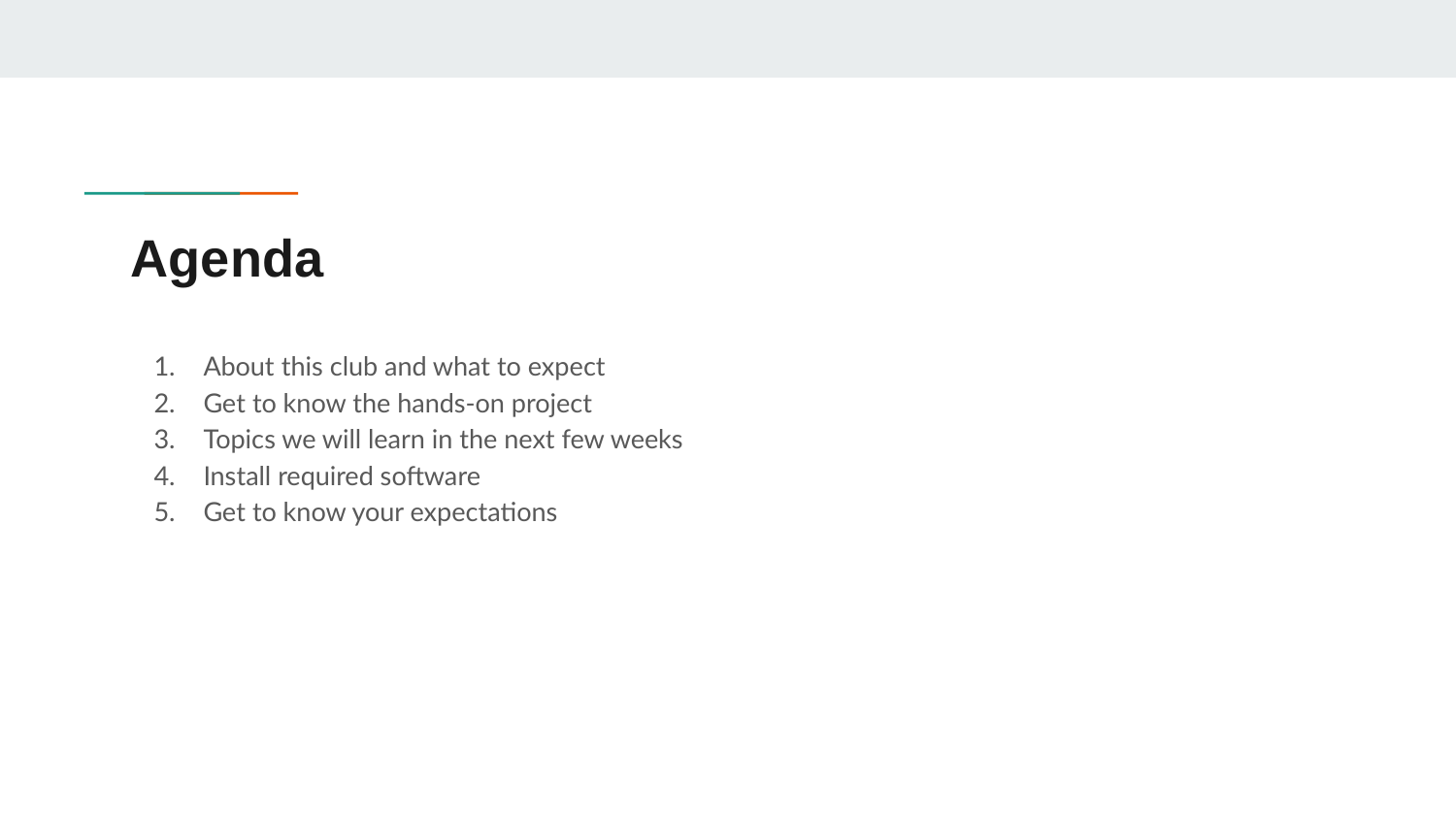

# Agenda
About this club and what to expect
Get to know the hands-on project
Topics we will learn in the next few weeks
Install required software
Get to know your expectations